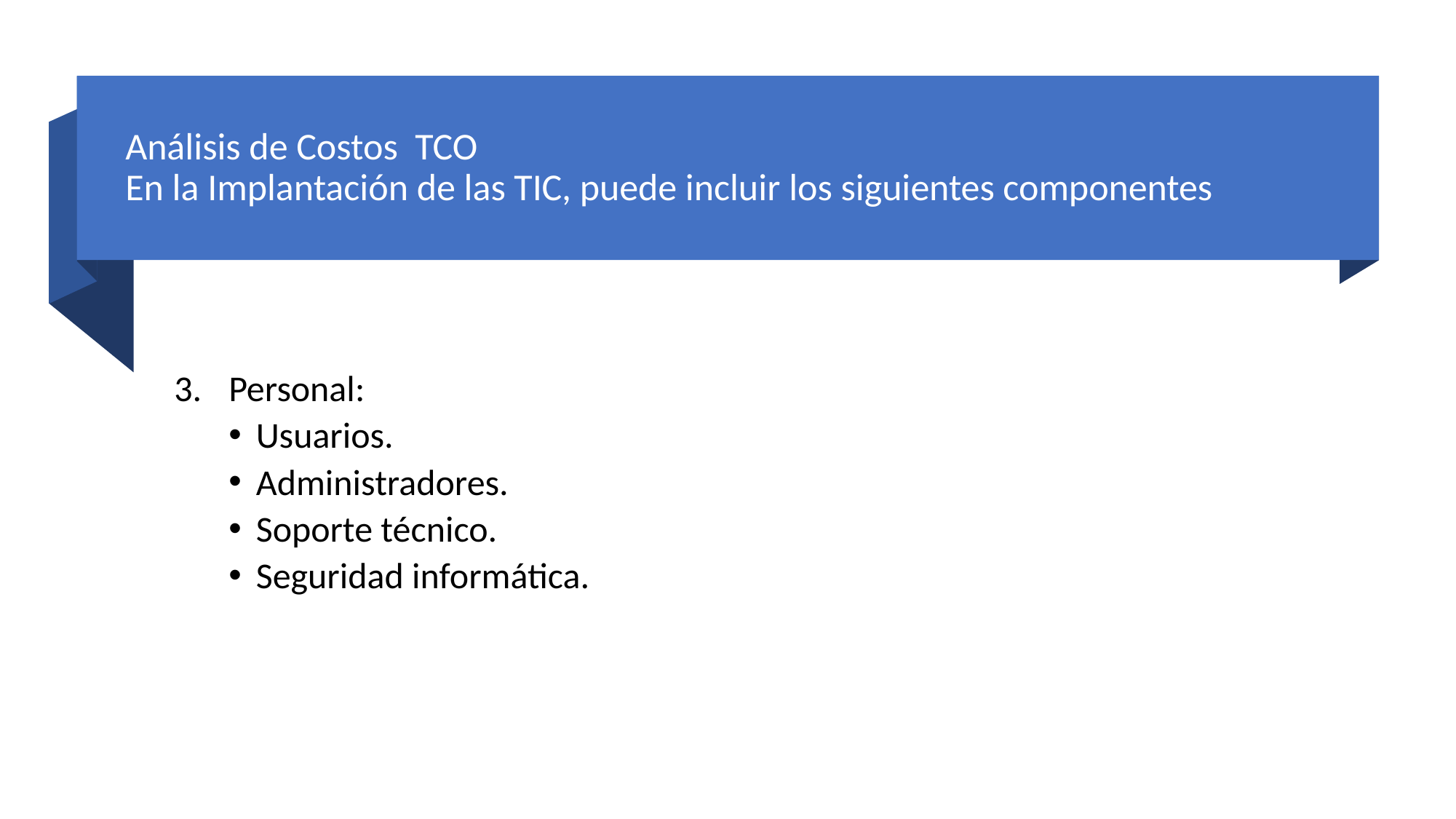

# Análisis de Costos  TCO En la Implantación de las TIC, puede incluir los siguientes componentes

Personal:
Usuarios.
Administradores.
Soporte técnico.
Seguridad informática.